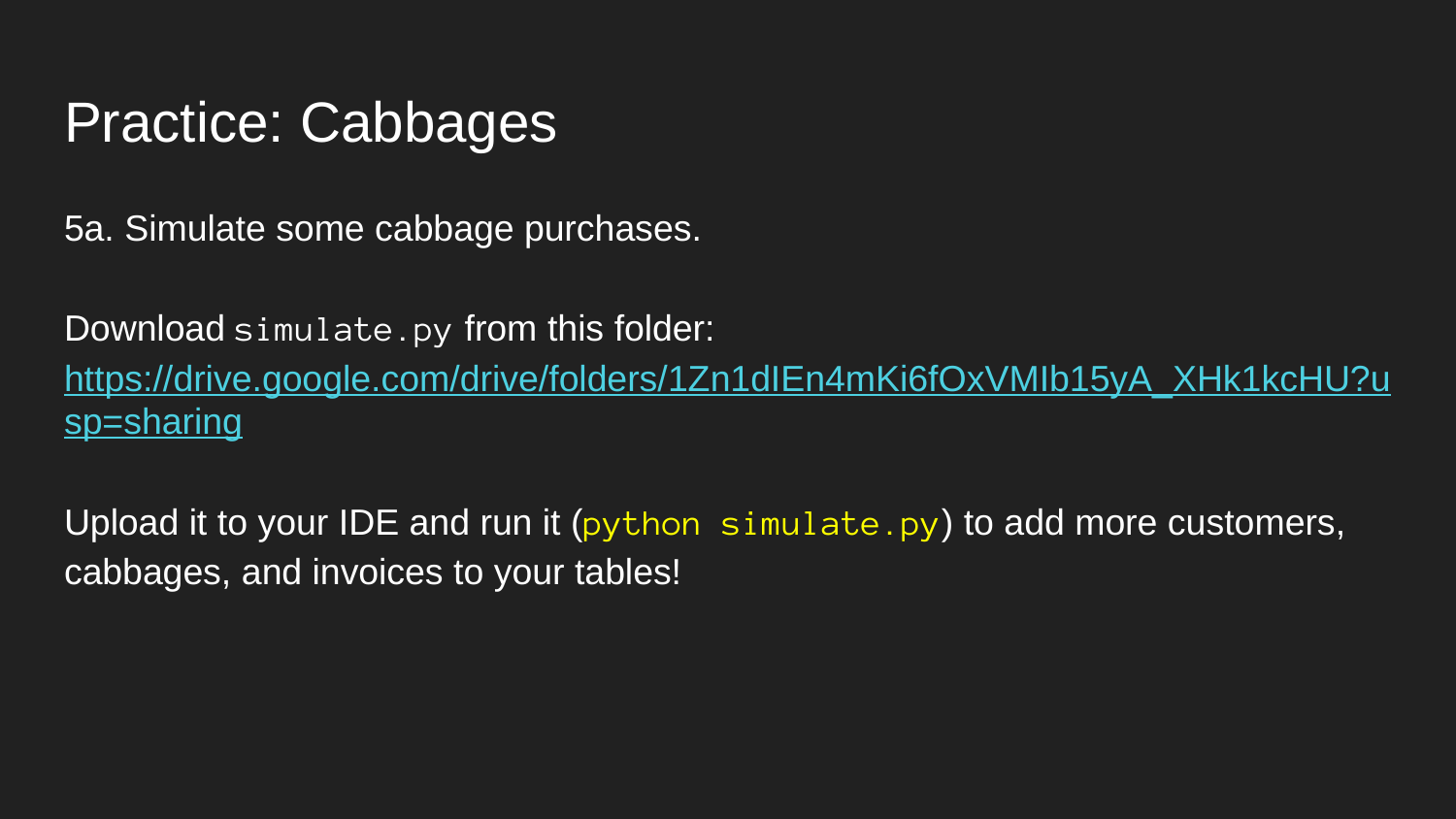

# Practice: Cabbages
5a. Simulate some cabbage purchases.

Download simulate.py from this folder: https://drive.google.com/drive/folders/1Zn1dIEn4mKi6fOxVMIb15yA_XHk1kcHU?usp=sharing

Upload it to your IDE and run it (python simulate.py) to add more customers, cabbages, and invoices to your tables!